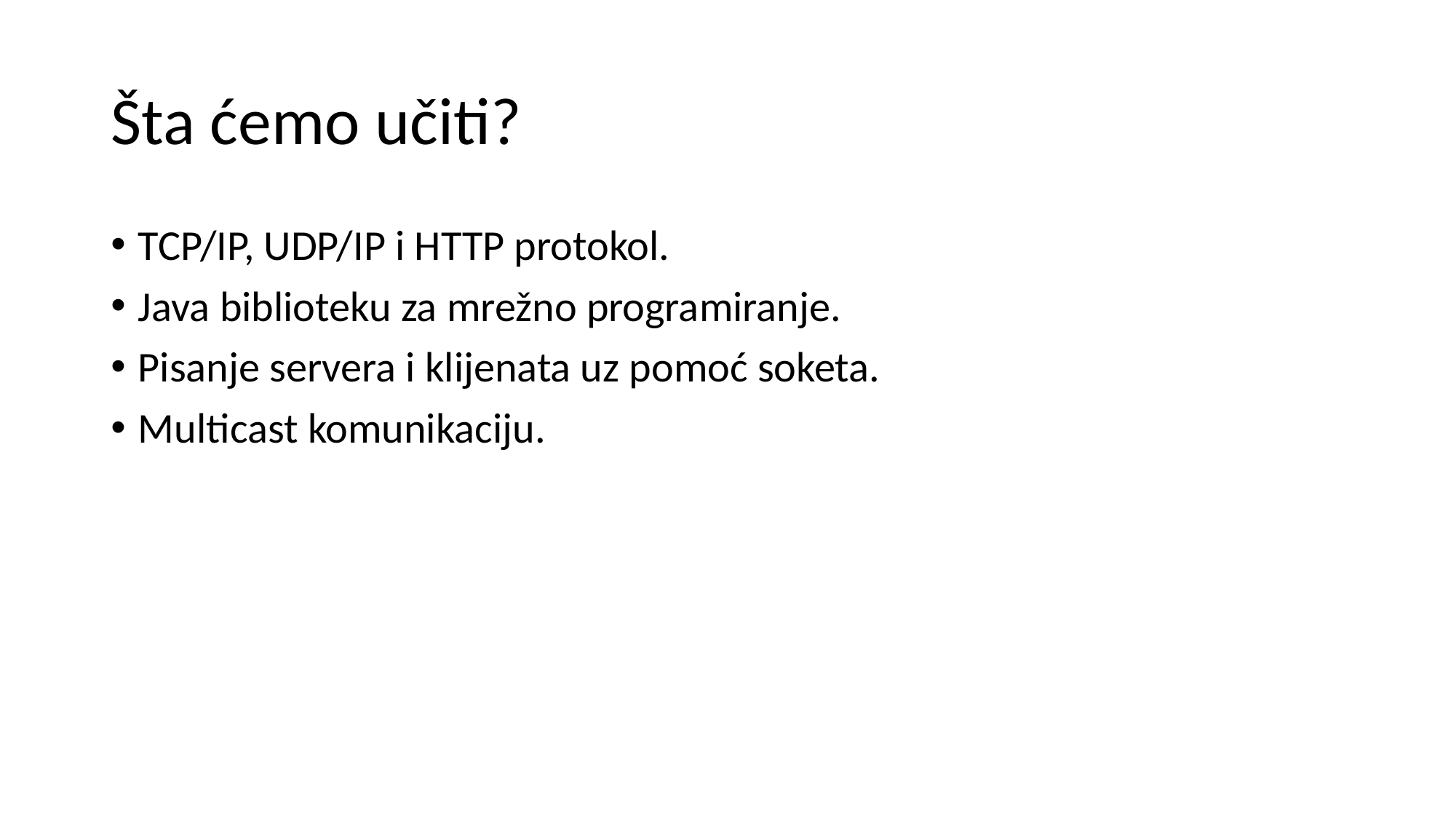

# Šta ćemo učiti?
TCP/IP, UDP/IP i HTTP protokol.
Java biblioteku za mrežno programiranje.
Pisanje servera i klijenata uz pomoć soketa.
Multicast komunikaciju.